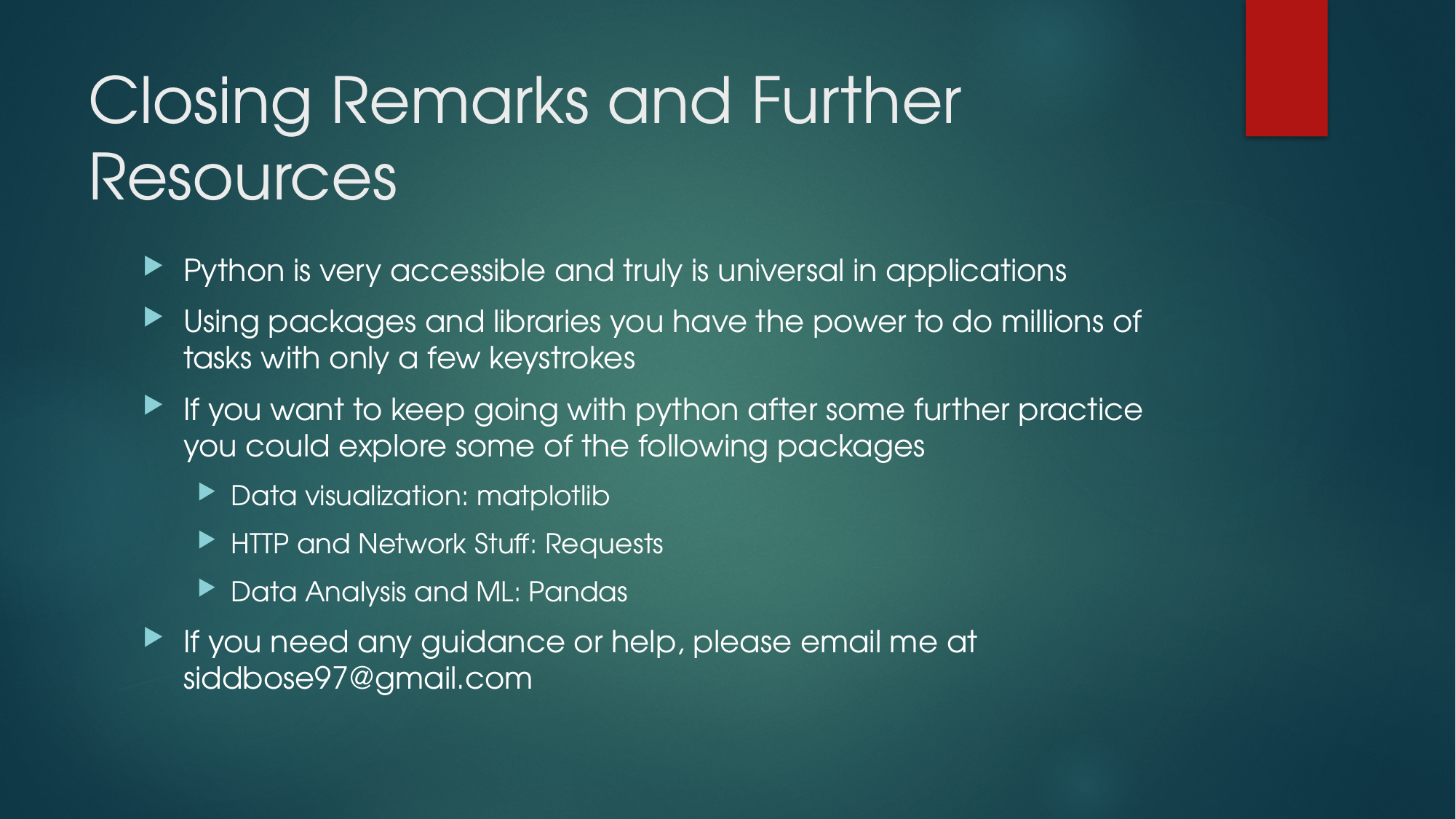

# Closing Remarks and Further Resources
Python is very accessible and truly is universal in applications
Using packages and libraries you have the power to do millions of tasks with only a few keystrokes
If you want to keep going with python after some further practice you could explore some of the following packages
Data visualization: matplotlib
HTTP and Network Stuff: Requests
Data Analysis and ML: Pandas
If you need any guidance or help, please email me at siddbose97@gmail.com